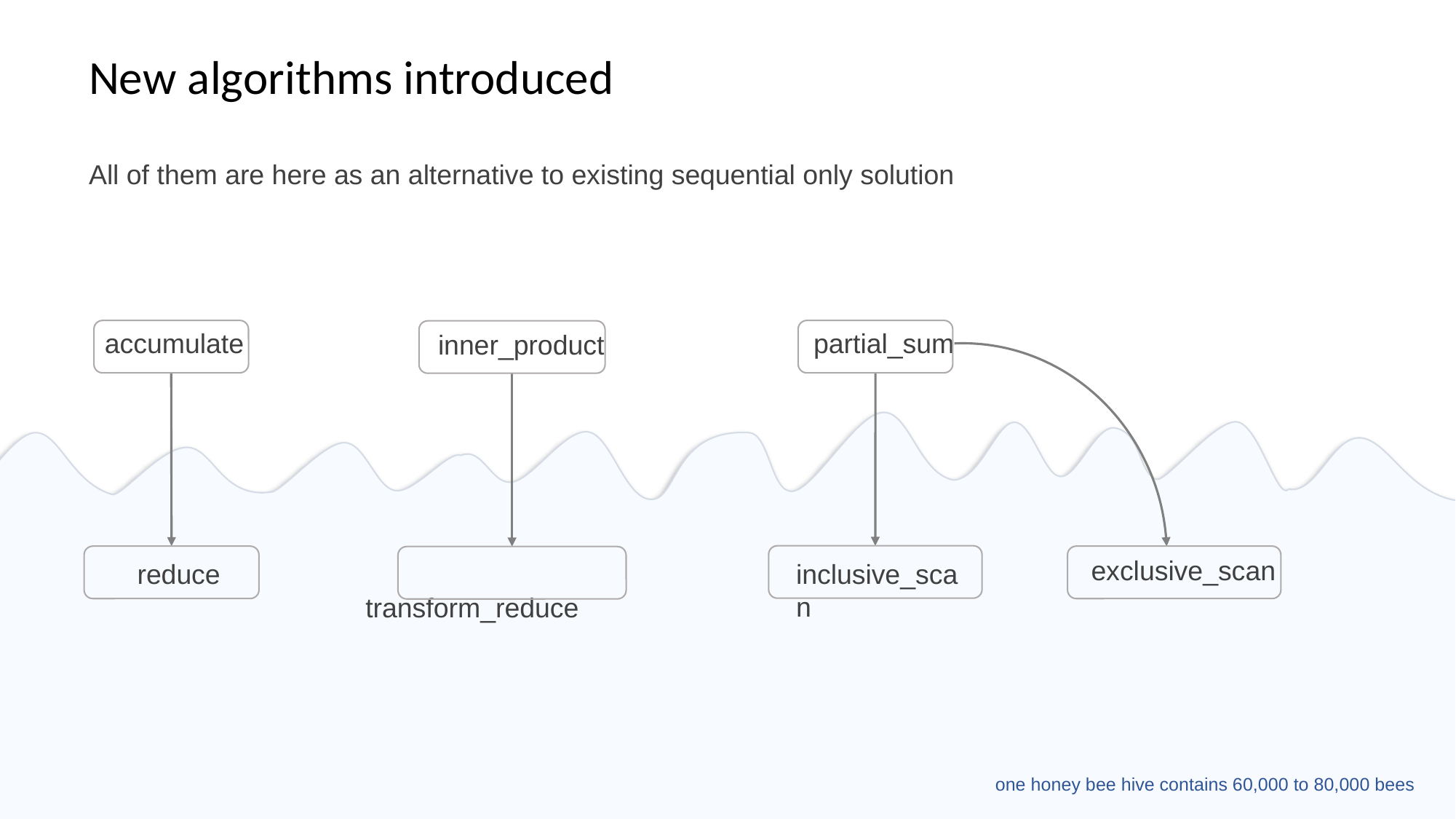

# New algorithms introduced
All of them are here as an alternative to existing sequential only solution

accumulate

   partial_sum

      inner_product

exclusive_scan
  reduce

inclusive_scan

       transform_reduce

one honey bee hive contains 60,000 to 80,000 bees